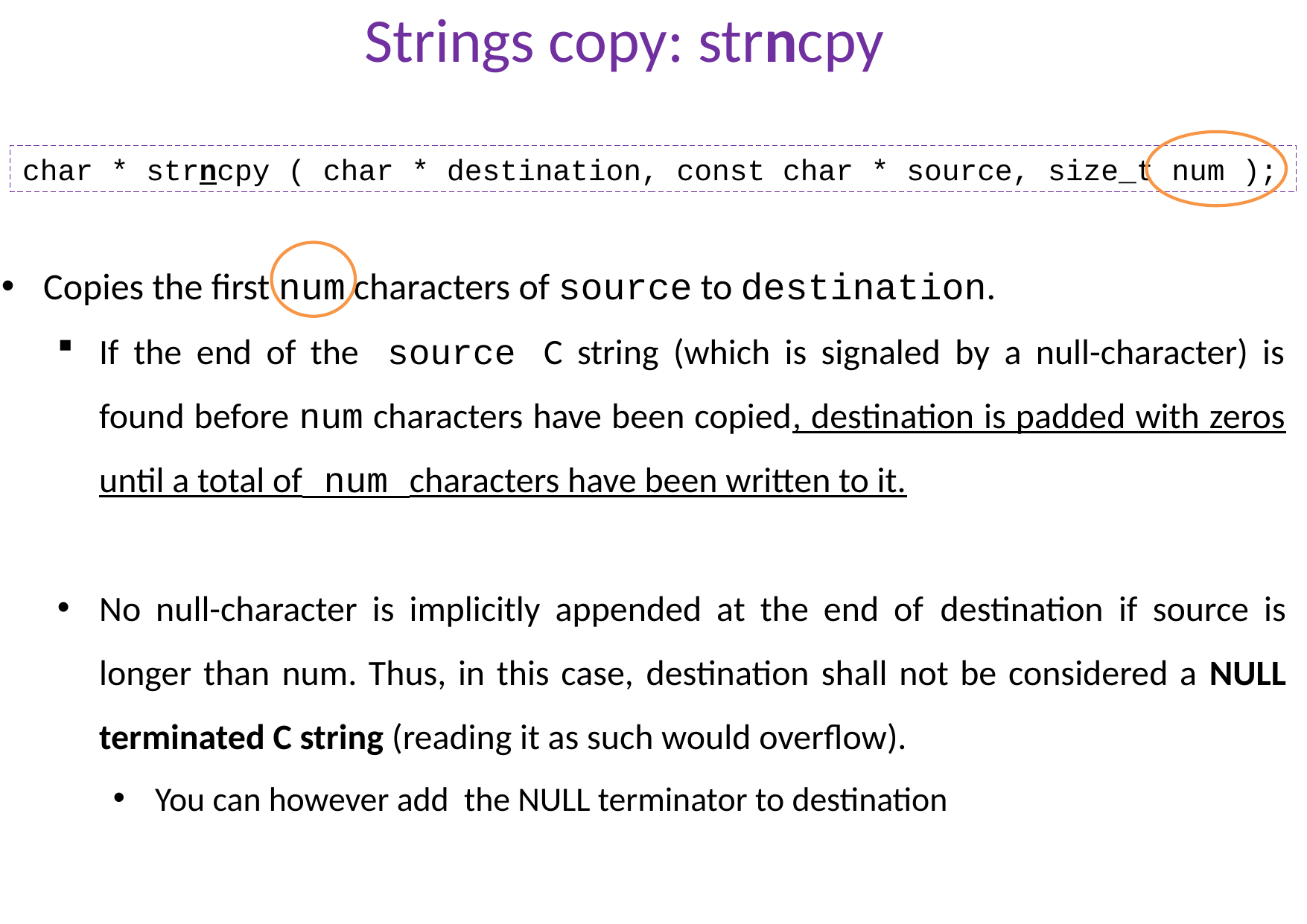

# Strings copy: strncpy

char * strncpy ( char * destination, const char * source, size_t num );
Copies the first num characters of source to destination.
If the end of the source C string (which is signaled by a null-character) is found before num characters have been copied, destination is padded with zeros until a total of num characters have been written to it.

No null-character is implicitly appended at the end of destination if source is longer than num. Thus, in this case, destination shall not be considered a NULL terminated C string (reading it as such would overflow).
You can however add  the NULL terminator to destination